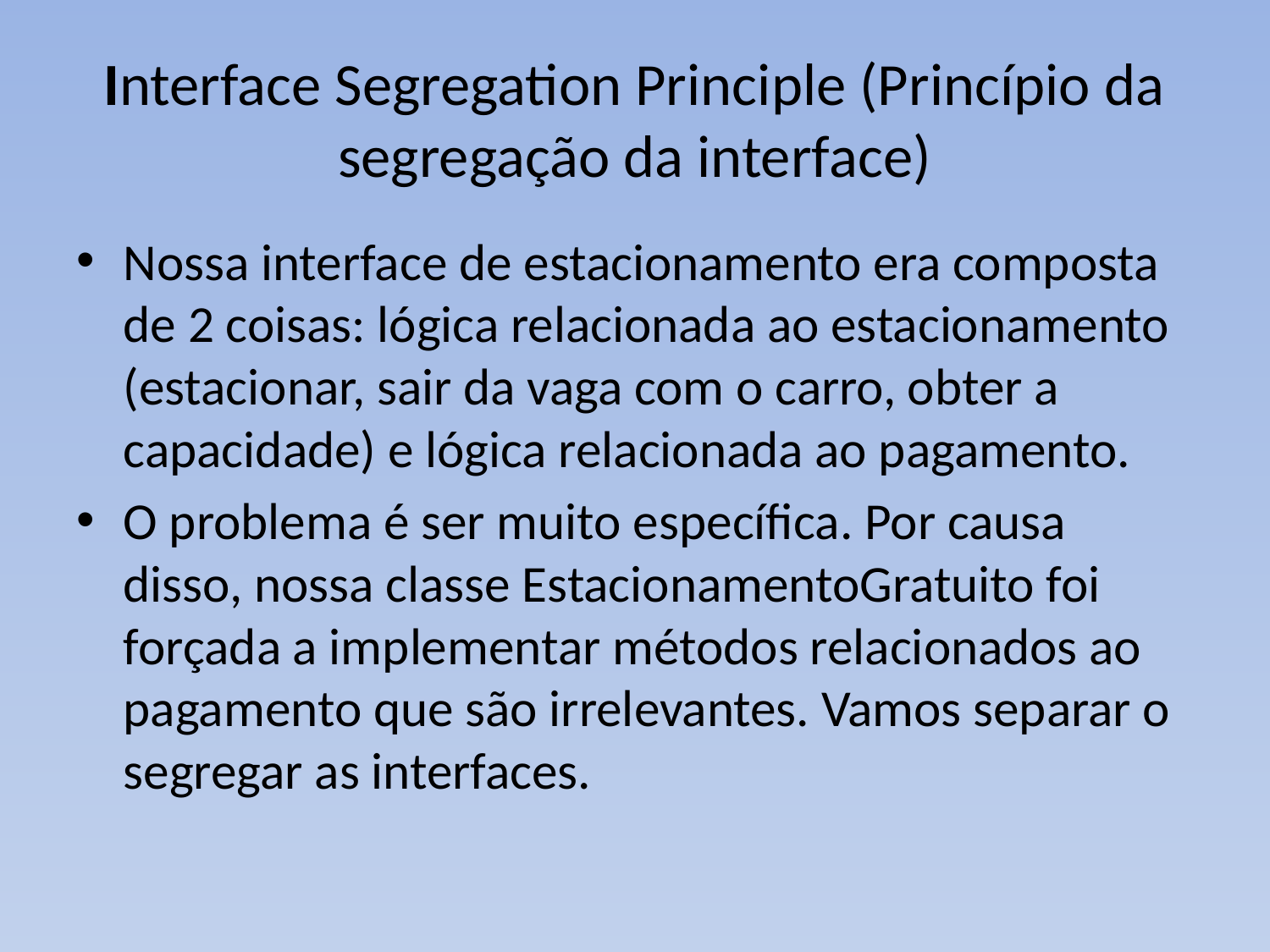

# Interface Segregation Principle (Princípio da segregação da interface)
Nossa interface de estacionamento era composta de 2 coisas: lógica relacionada ao estacionamento (estacionar, sair da vaga com o carro, obter a capacidade) e lógica relacionada ao pagamento.
O problema é ser muito específica. Por causa disso, nossa classe EstacionamentoGratuito foi forçada a implementar métodos relacionados ao pagamento que são irrelevantes. Vamos separar o segregar as interfaces.